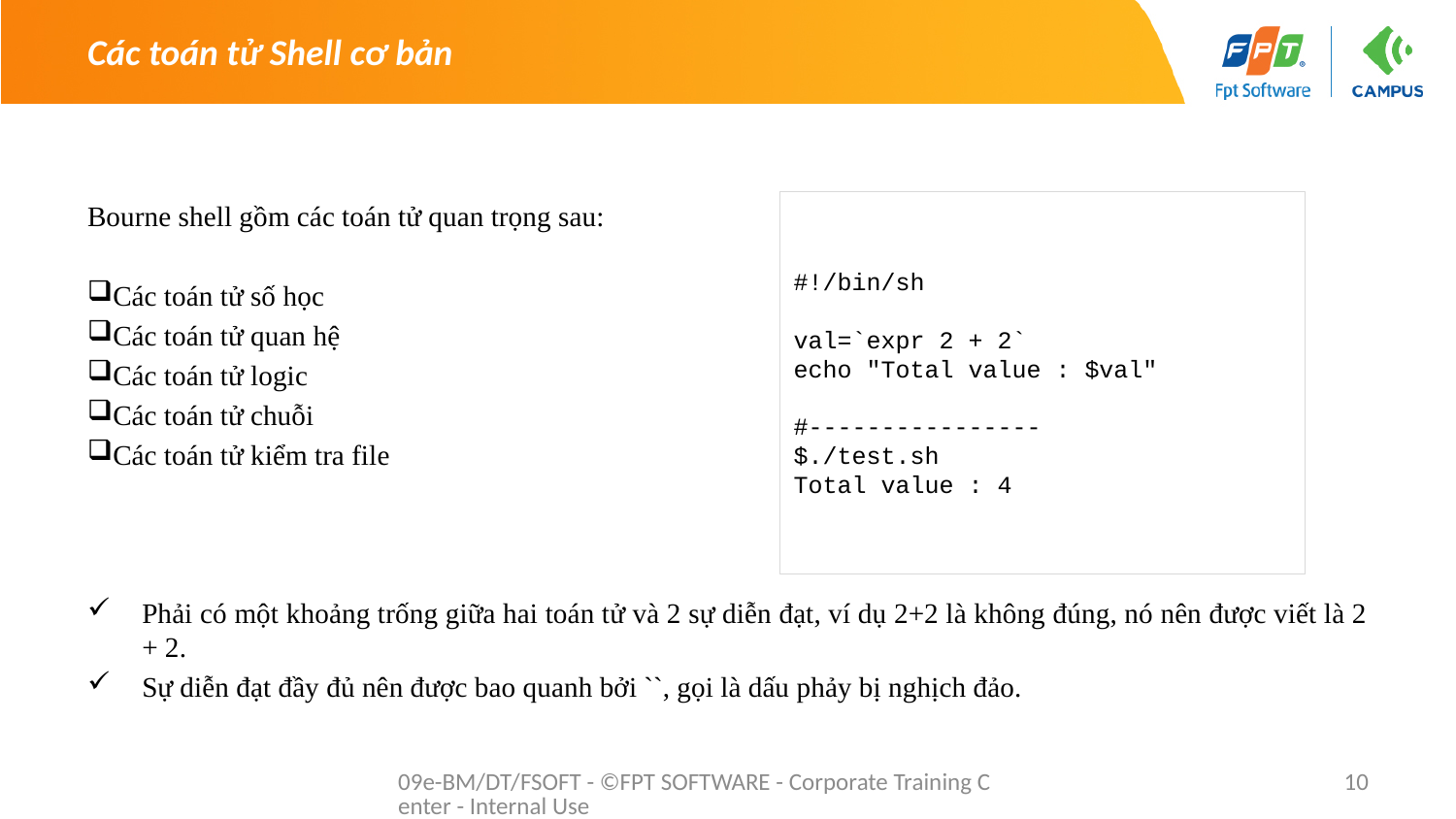

# Các toán tử Shell cơ bản
Bourne shell gồm các toán tử quan trọng sau:

Các toán tử số học
Các toán tử quan hệ
Các toán tử logic
Các toán tử chuỗi
Các toán tử kiểm tra file

Phải có một khoảng trống giữa hai toán tử và 2 sự diễn đạt, ví dụ 2+2 là không đúng, nó nên được viết là 2 + 2.
Sự diễn đạt đầy đủ nên được bao quanh bởi ``, gọi là dấu phảy bị nghịch đảo.
#!/bin/sh

val=`expr 2 + 2`
echo "Total value : $val"

#----------------
$./test.sh
Total value : 4
09e-BM/DT/FSOFT - ©FPT SOFTWARE - Corporate Training Center - Internal Use
10